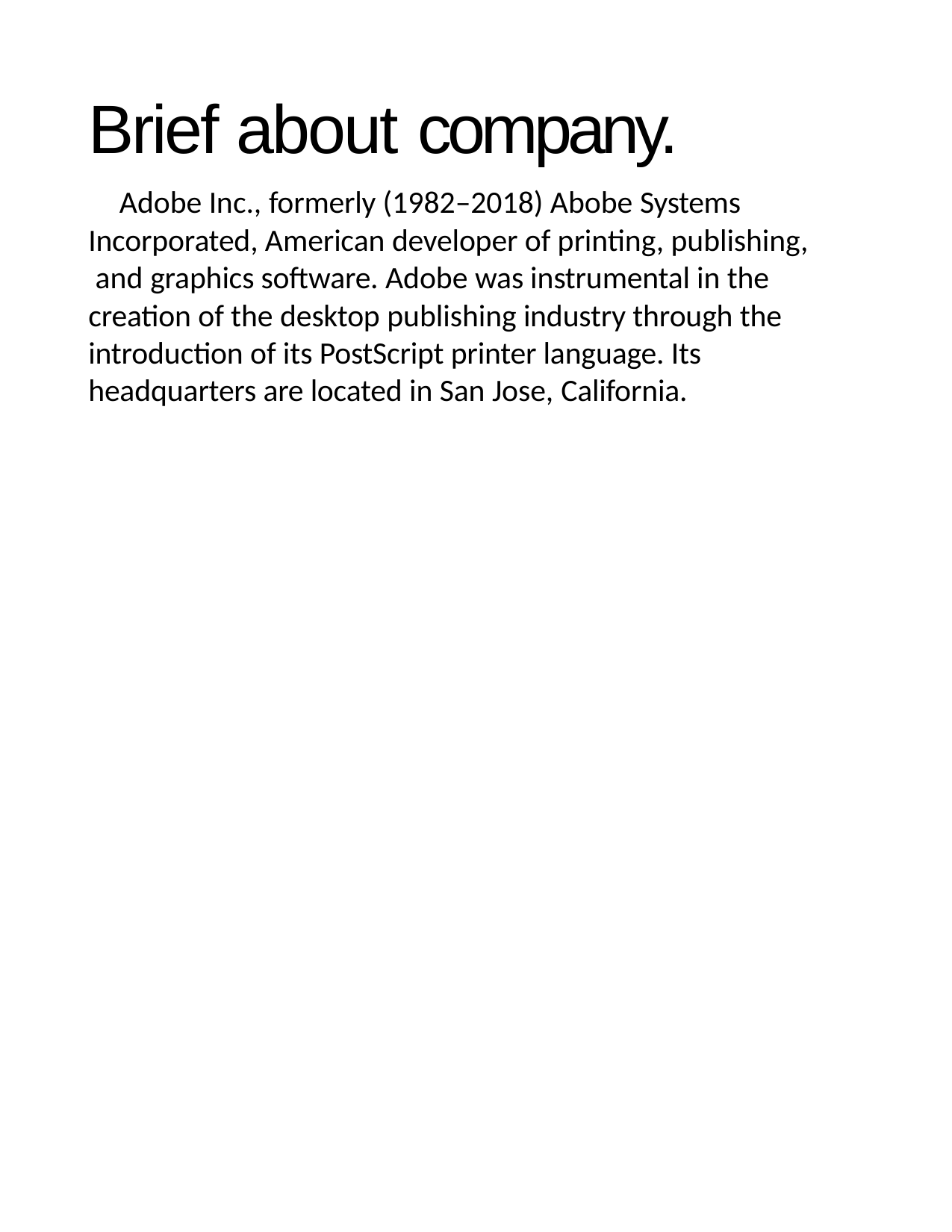

# Brief about company.
Adobe Inc., formerly (1982–2018) Abobe Systems  Incorporated, American developer of printing, publishing,  and graphics software. Adobe was instrumental in the  creation of the desktop publishing industry through the  introduction of its PostScript printer language. Its  headquarters are located in San Jose, California.